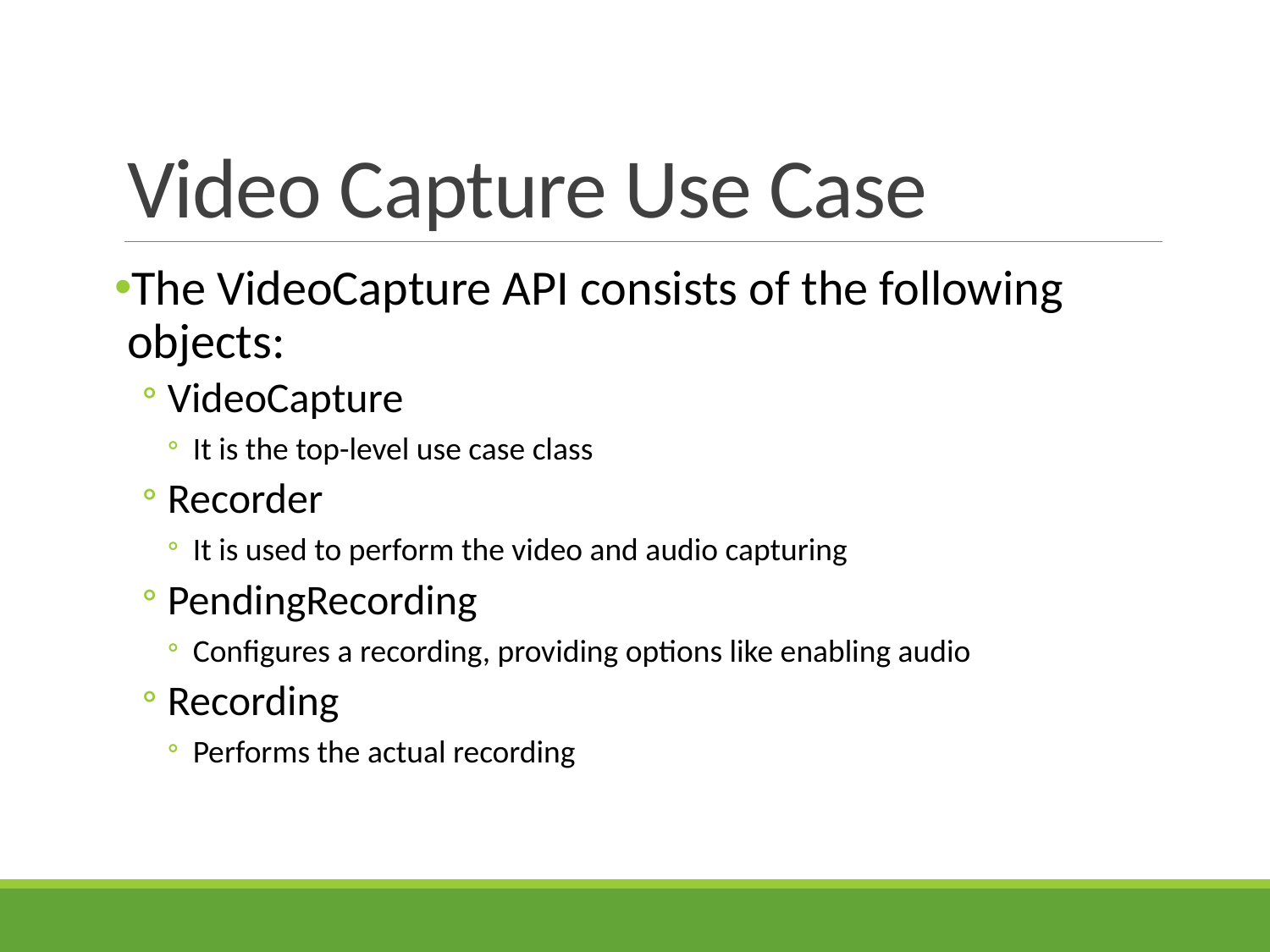

# Video Capture Use Case
The VideoCapture API consists of the following objects:
VideoCapture
It is the top-level use case class
Recorder
It is used to perform the video and audio capturing
PendingRecording
Configures a recording, providing options like enabling audio
Recording
Performs the actual recording